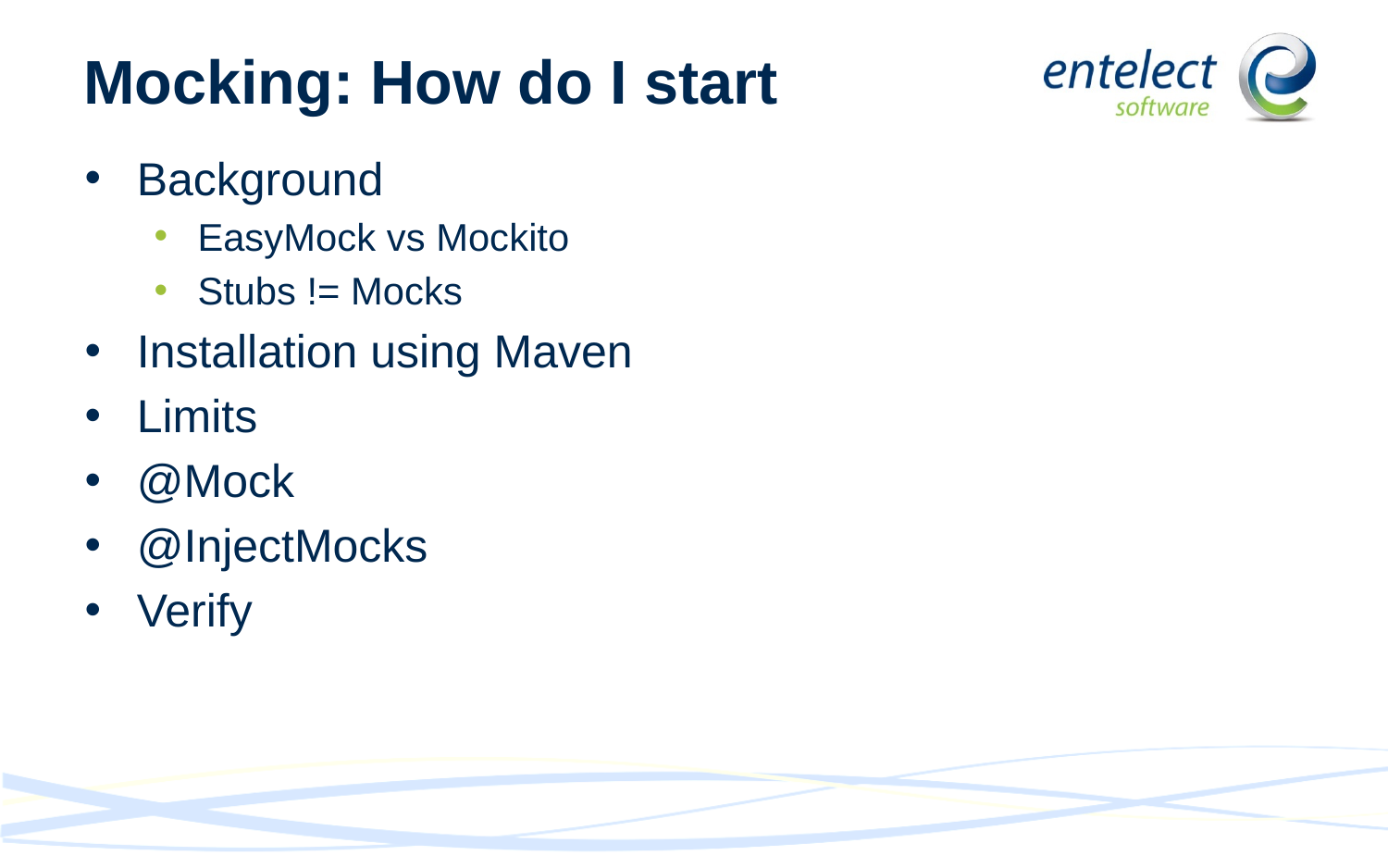

# Mocking: How do I start
Background
EasyMock vs Mockito
Stubs != Mocks
Installation using Maven
Limits
@Mock
@InjectMocks
Verify